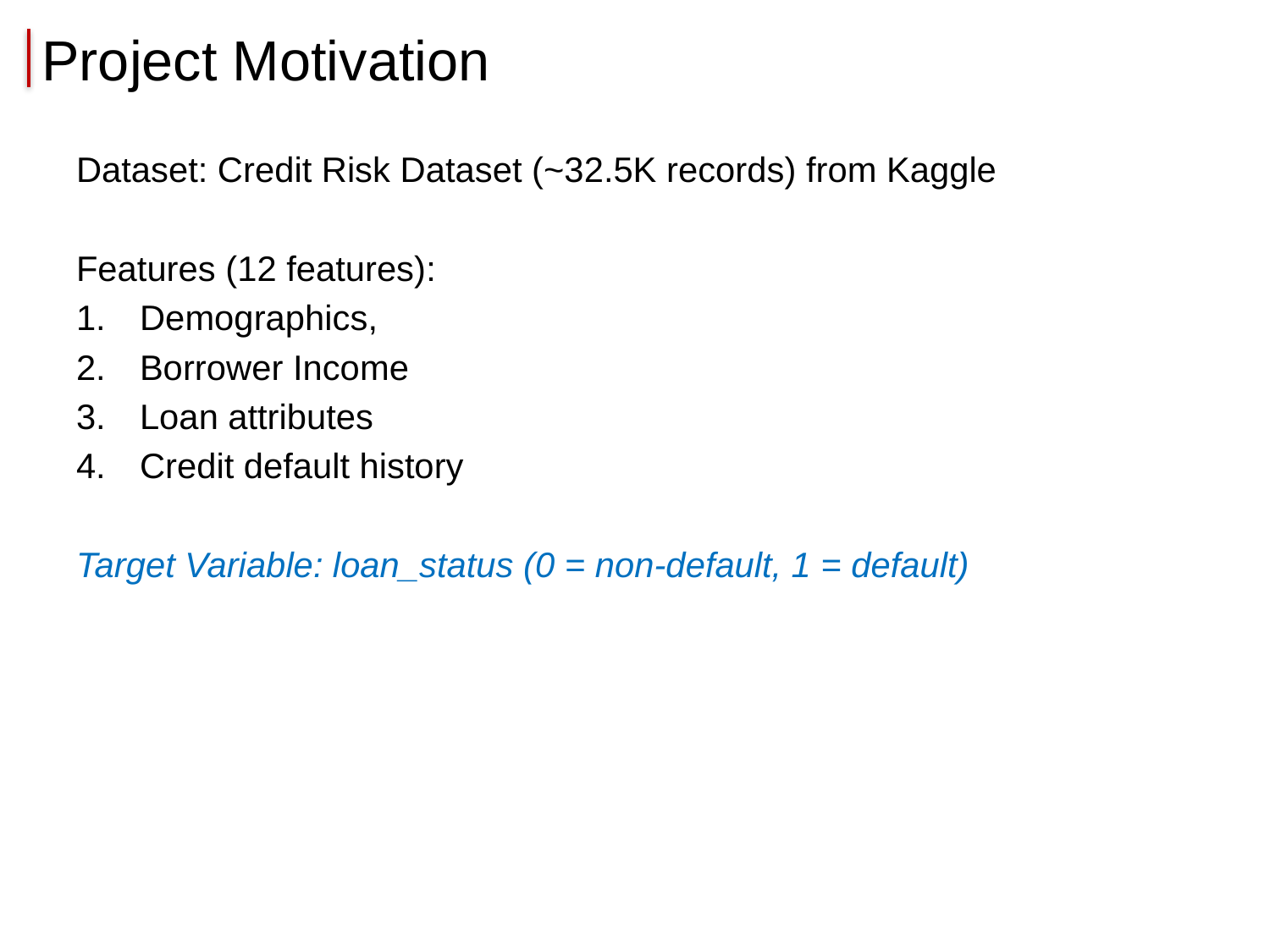

# Project Motivation
Dataset: Credit Risk Dataset (~32.5K records) from Kaggle

Features (12 features):
Demographics,
Borrower Income
Loan attributes
Credit default history

Target Variable: loan_status (0 = non-default, 1 = default)